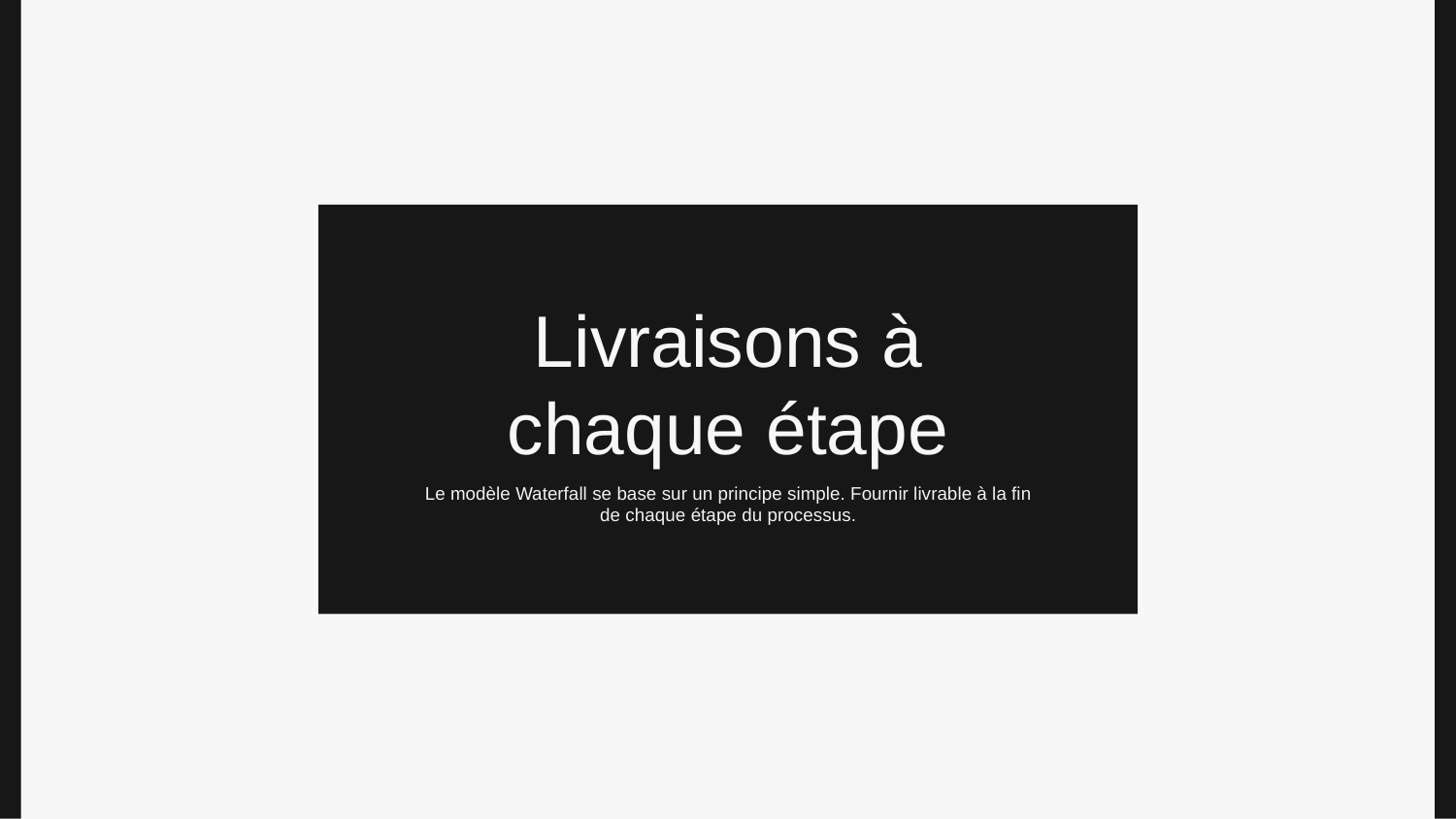

Livraisons à chaque étape
Le modèle Waterfall se base sur un principe simple. Fournir livrable à la fin de chaque étape du processus.